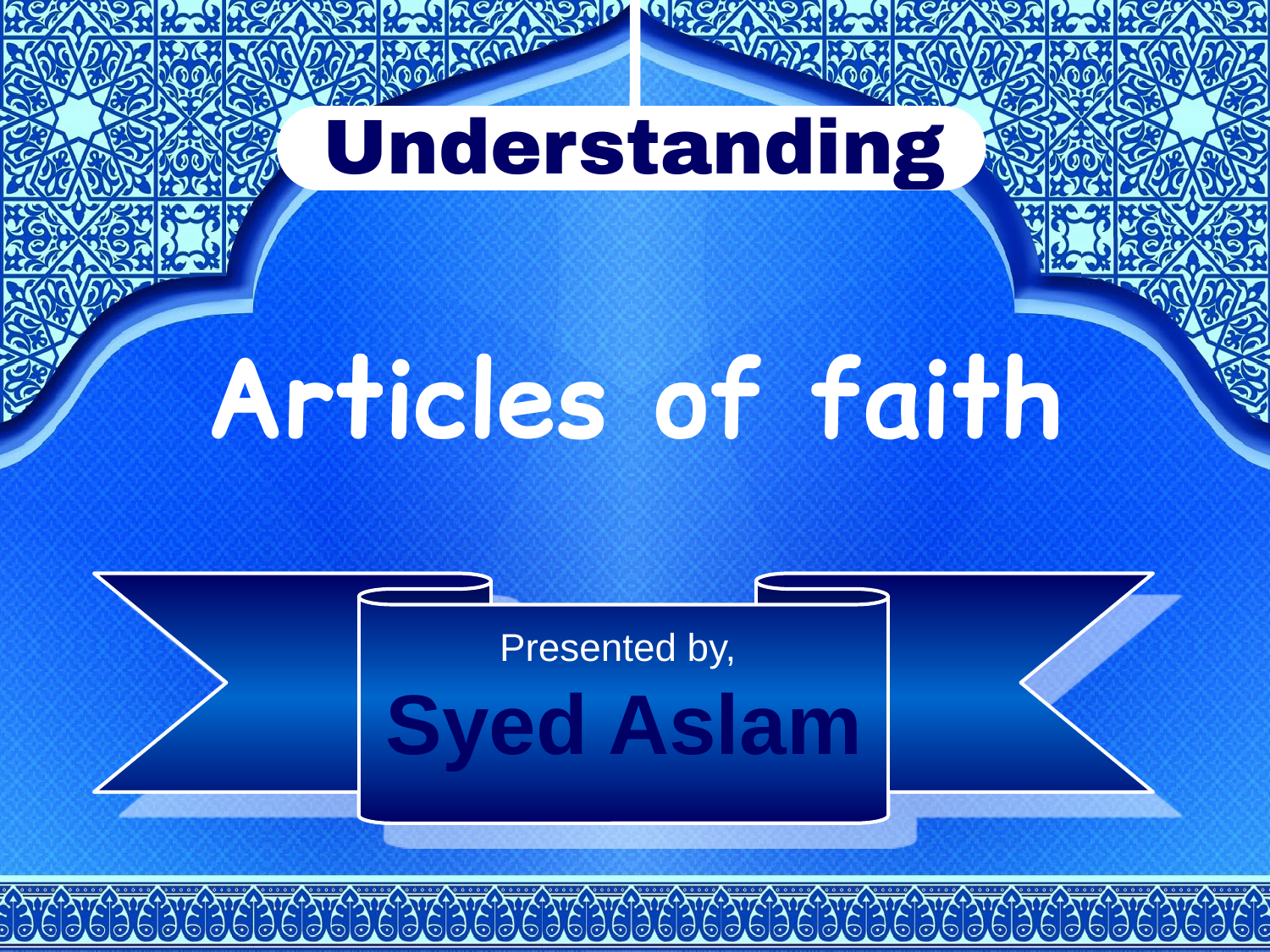

Understanding
Articles of faith

Presented by,
Syed Aslam